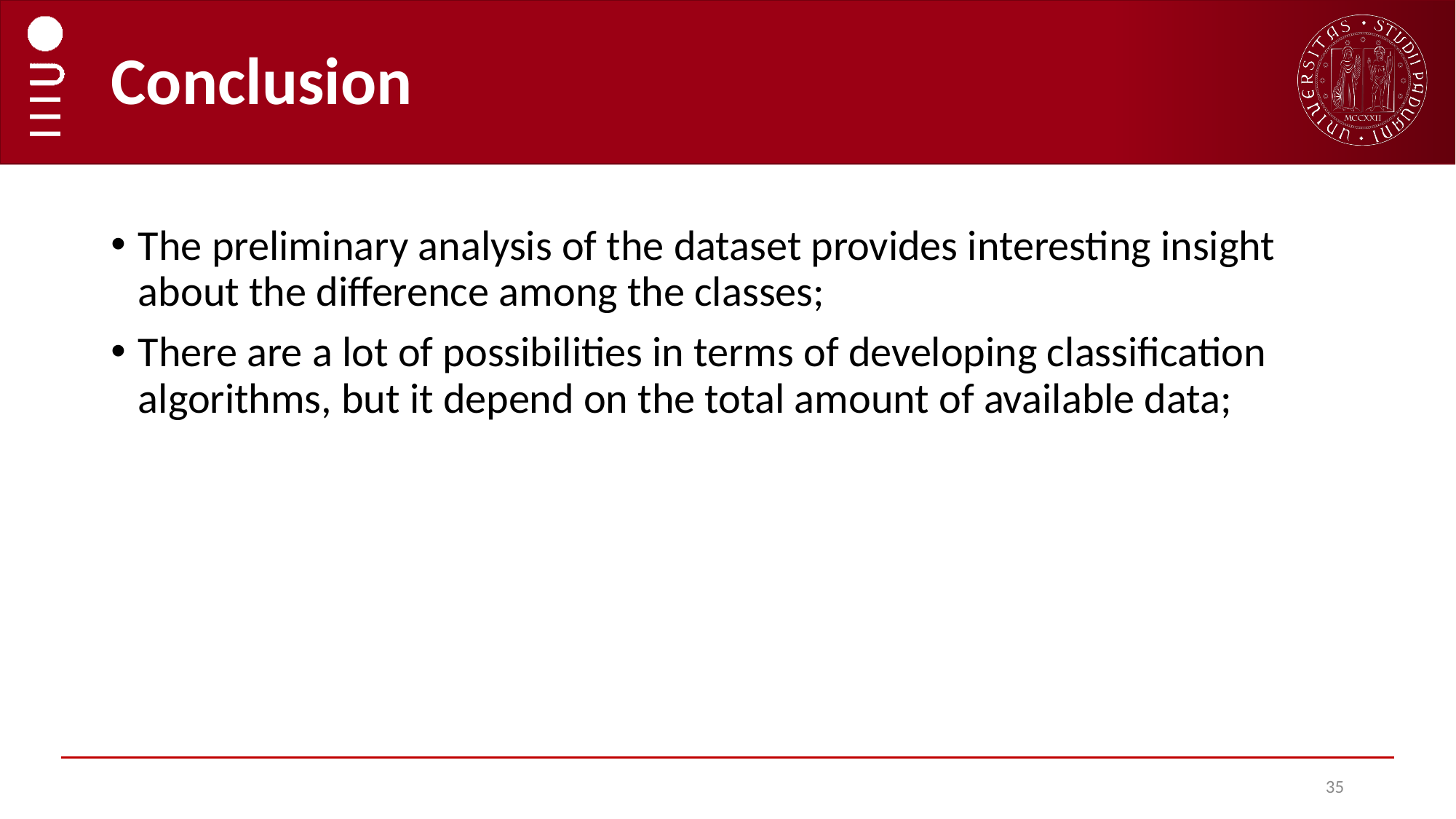

# Conclusion
The preliminary analysis of the dataset provides interesting insight about the difference among the classes;
There are a lot of possibilities in terms of developing classification algorithms, but it depend on the total amount of available data;

35